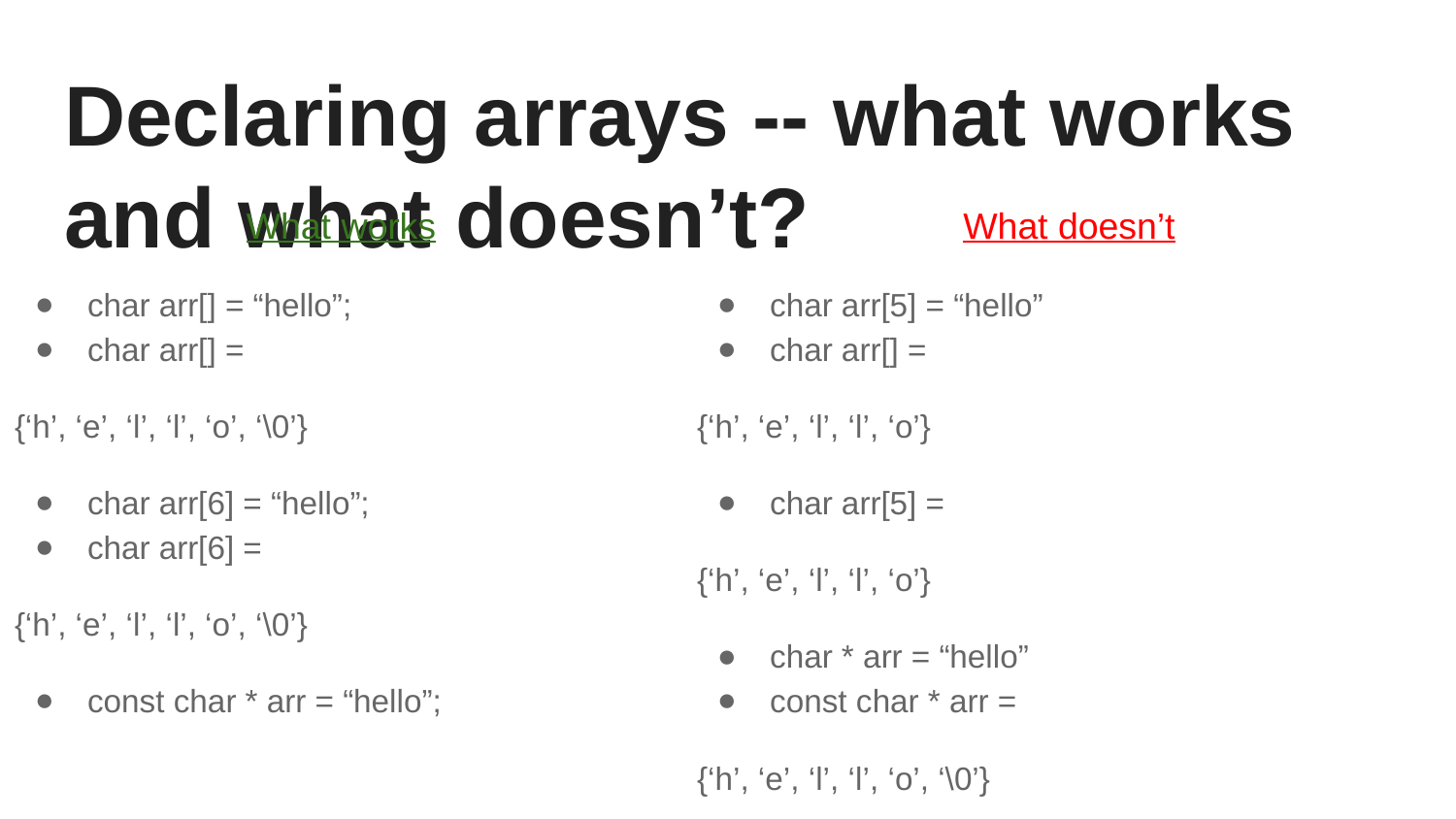

# Declaring arrays -- what works and what doesn’t?
What works
char arr[] = “hello”;
char arr[] =
{‘h’, ‘e’, ‘l’, ‘l’, ‘o’, ‘\0’}
char arr[6] = “hello”;
char arr[6] =
{‘h’, ‘e’, ‘l’, ‘l’, ‘o’, ‘\0’}
const char * arr = “hello”;
What doesn’t
char arr[5] = “hello”
char arr[] =
{‘h’, ‘e’, ‘l’, ‘l’, ‘o’}
char arr[5] =
{‘h’, ‘e’, ‘l’, ‘l’, ‘o’}
char * arr = “hello”
const char * arr =
{‘h’, ‘e’, ‘l’, ‘l’, ‘o’, ‘\0’}